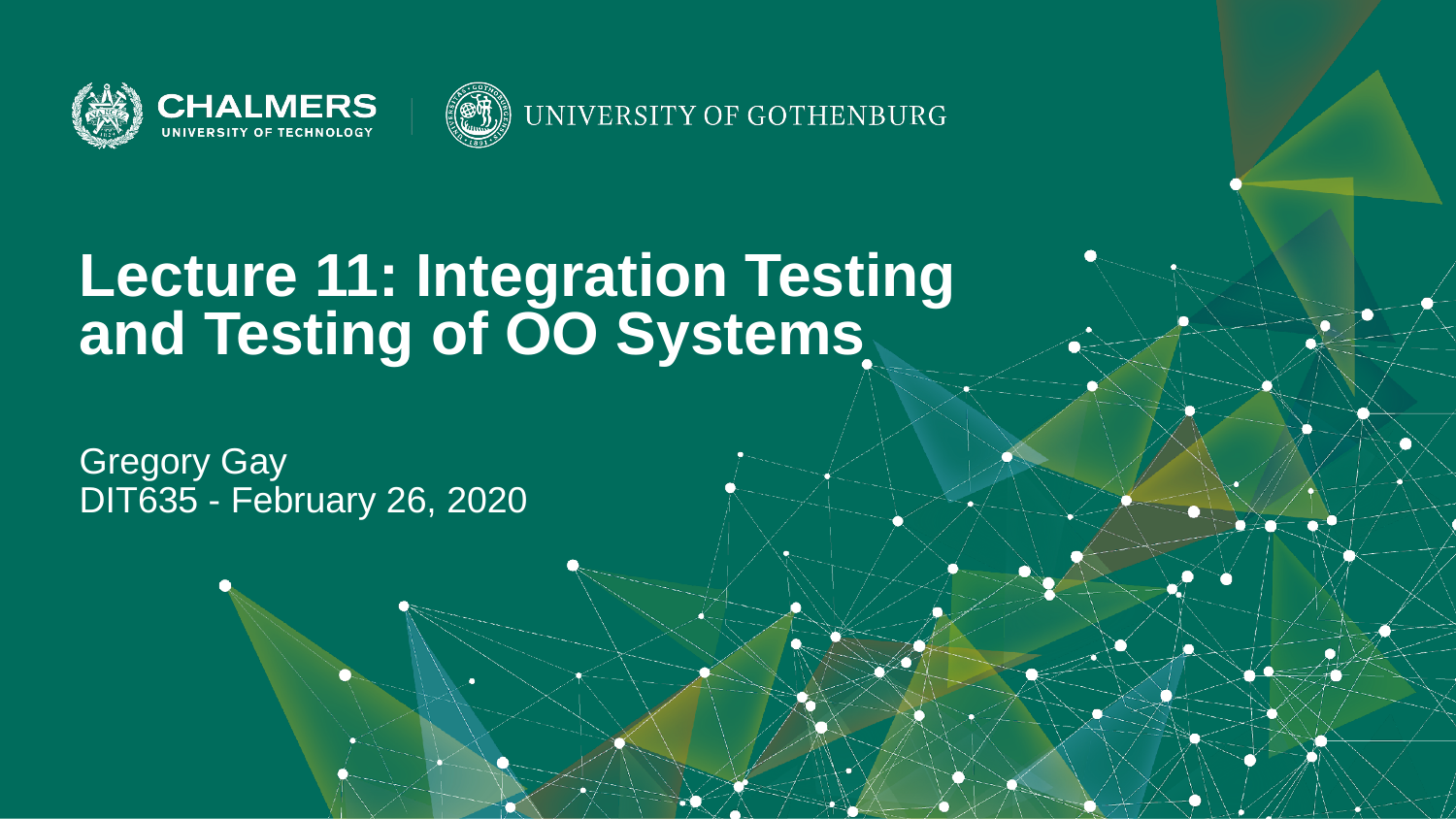

Lecture 11: Integration Testing and Testing of OO Systems
Gregory Gay
DIT635 - February 26, 2020